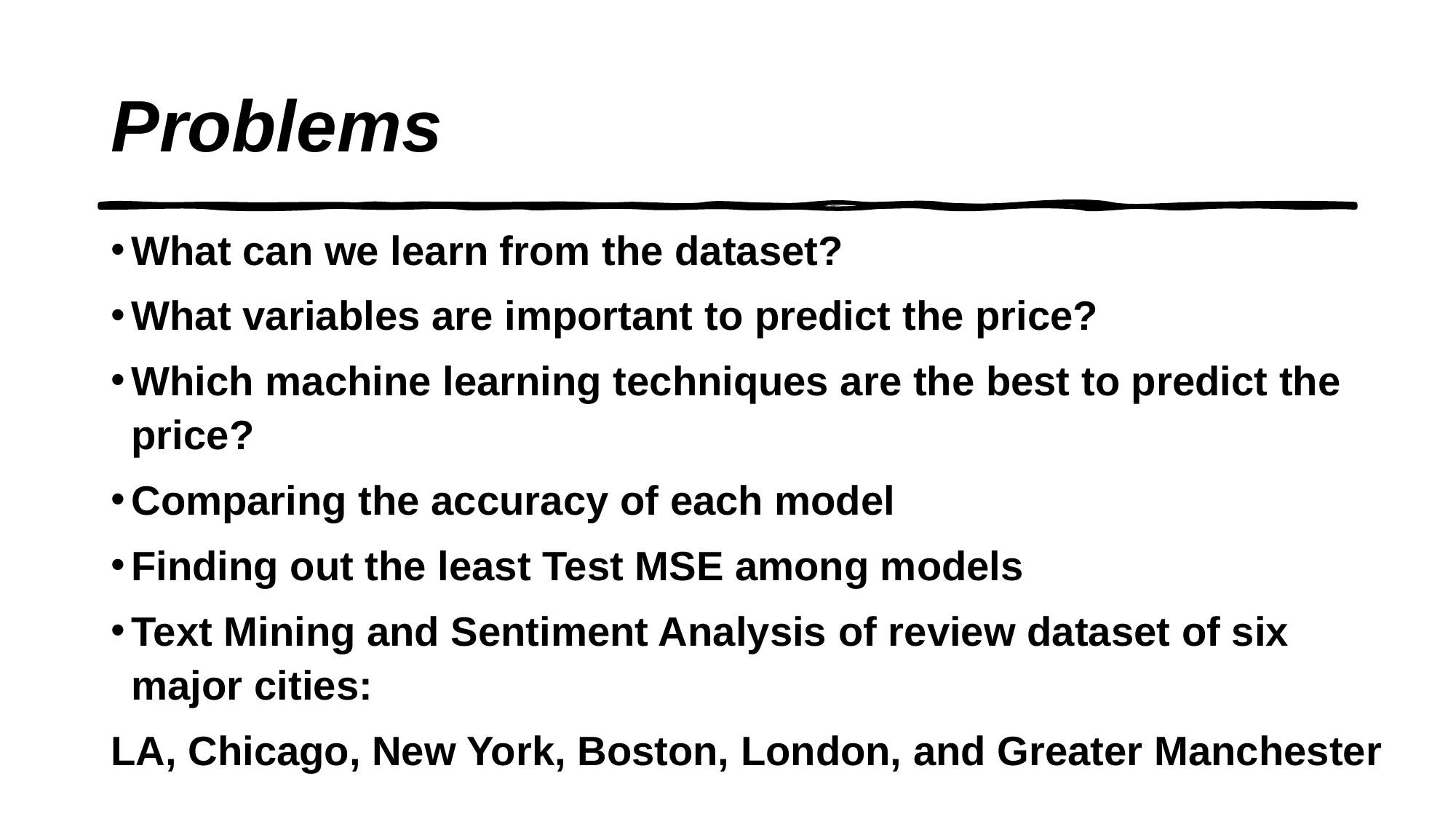

# Problems
What can we learn from the dataset?
What variables are important to predict the price?
Which machine learning techniques are the best to predict the price?
Comparing the accuracy of each model
Finding out the least Test MSE among models
Text Mining and Sentiment Analysis of review dataset of six major cities:
LA, Chicago, New York, Boston, London, and Greater Manchester